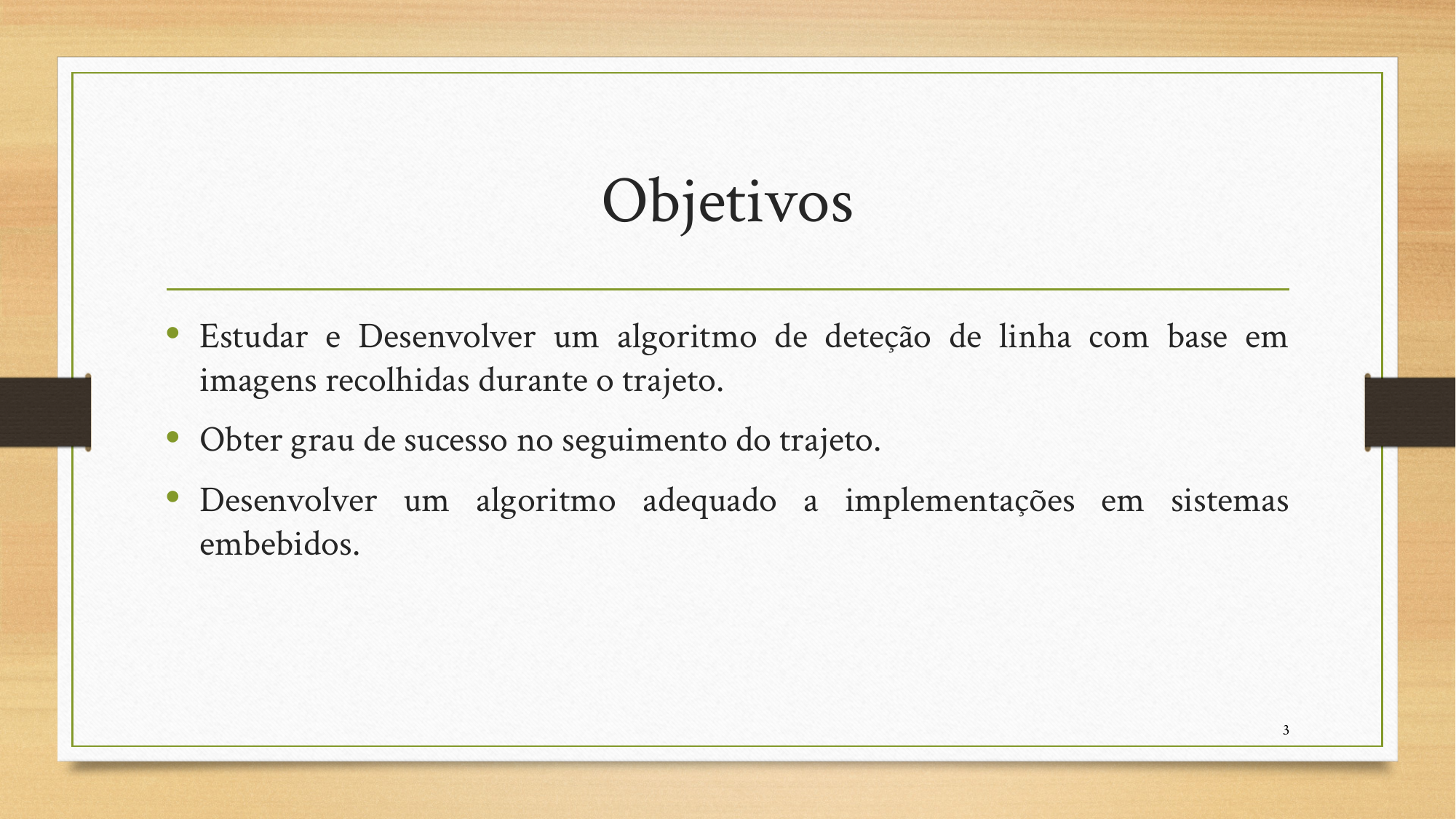

# Objetivos
Estudar e Desenvolver um algoritmo de deteção de linha com base em imagens recolhidas durante o trajeto.
Obter grau de sucesso no seguimento do trajeto.
Desenvolver um algoritmo adequado a implementações em sistemas embebidos.

3